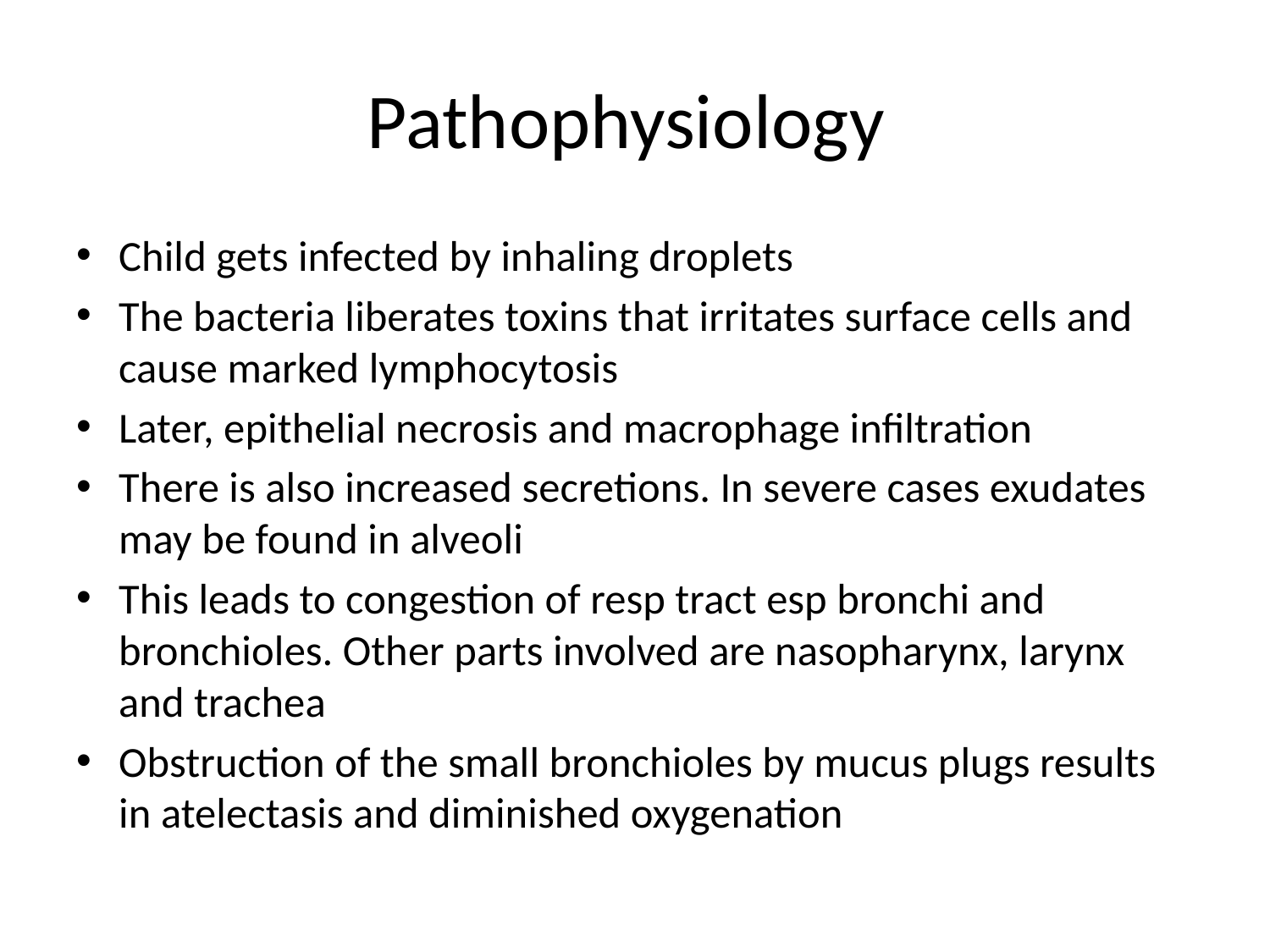

# Pathophysiology
Child gets infected by inhaling droplets
The bacteria liberates toxins that irritates surface cells and cause marked lymphocytosis
Later, epithelial necrosis and macrophage infiltration
There is also increased secretions. In severe cases exudates may be found in alveoli
This leads to congestion of resp tract esp bronchi and bronchioles. Other parts involved are nasopharynx, larynx and trachea
Obstruction of the small bronchioles by mucus plugs results in atelectasis and diminished oxygenation